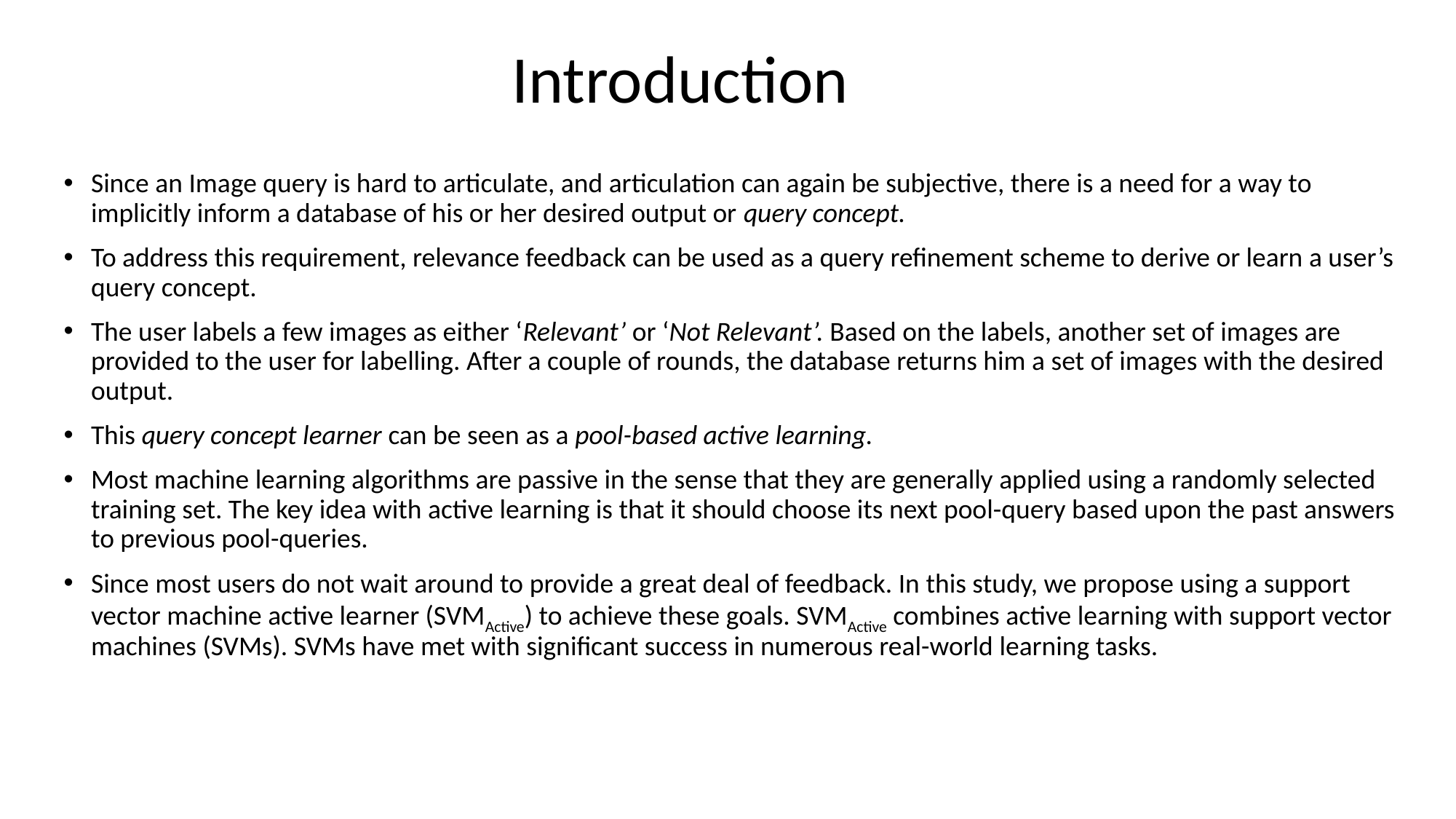

# Introduction
Since an Image query is hard to articulate, and articulation can again be subjective, there is a need for a way to implicitly inform a database of his or her desired output or query concept.
To address this requirement, relevance feedback can be used as a query refinement scheme to derive or learn a user’s query concept.
The user labels a few images as either ‘Relevant’ or ‘Not Relevant’. Based on the labels, another set of images are provided to the user for labelling. After a couple of rounds, the database returns him a set of images with the desired output.
This query concept learner can be seen as a pool-based active learning.
Most machine learning algorithms are passive in the sense that they are generally applied using a randomly selected training set. The key idea with active learning is that it should choose its next pool-query based upon the past answers to previous pool-queries.
Since most users do not wait around to provide a great deal of feedback. In this study, we propose using a support vector machine active learner (SVMActive) to achieve these goals. SVMActive combines active learning with support vector machines (SVMs). SVMs have met with significant success in numerous real-world learning tasks.